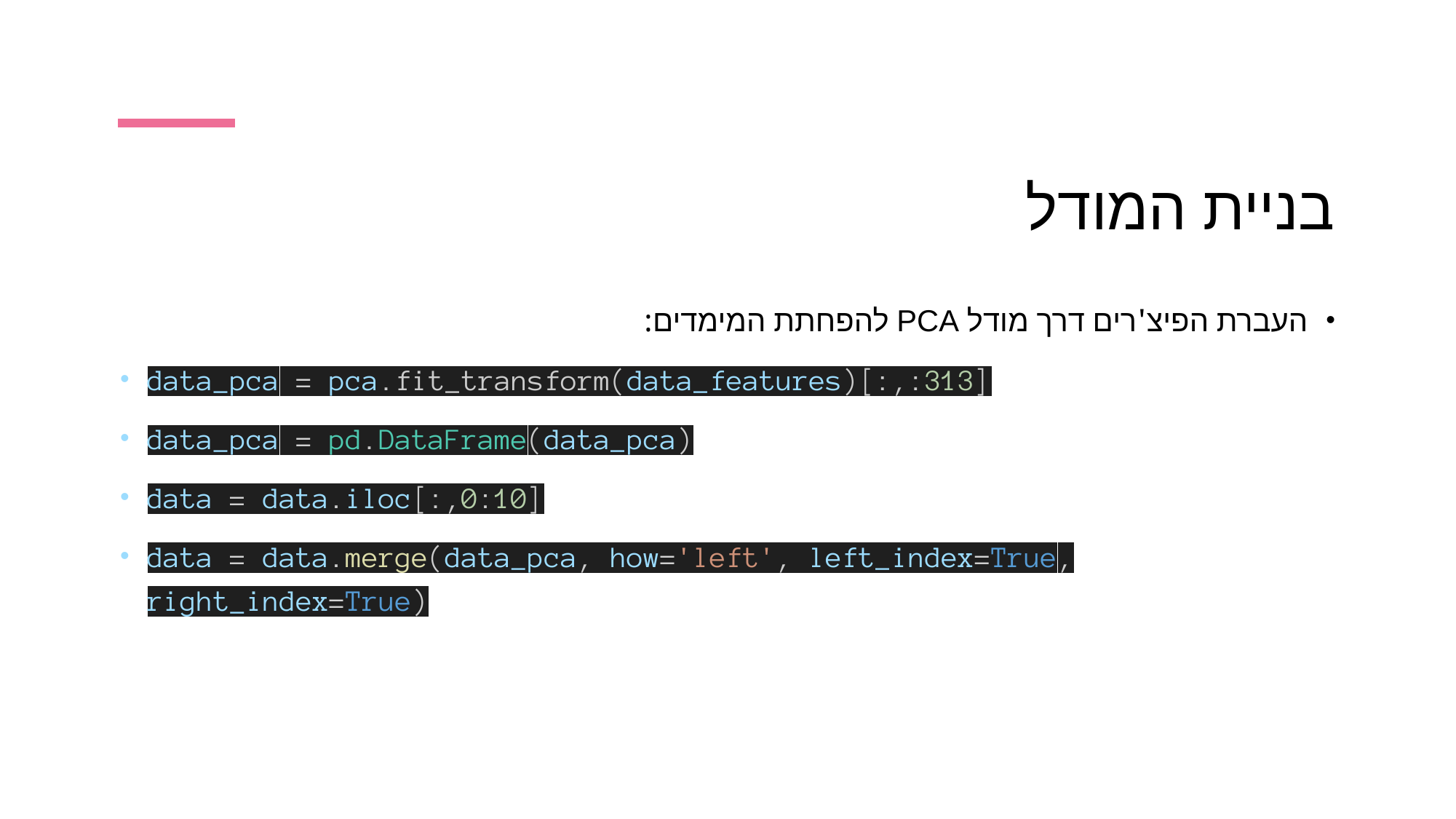

# בניית המודל
העברת הפיצ'רים דרך מודל PCA להפחתת המימדים:
data_pca = pca.fit_transform(data_features)[:,:313]
data_pca = pd.DataFrame(data_pca)
data = data.iloc[:,0:10]
data = data.merge(data_pca, how='left', left_index=True, right_index=True)